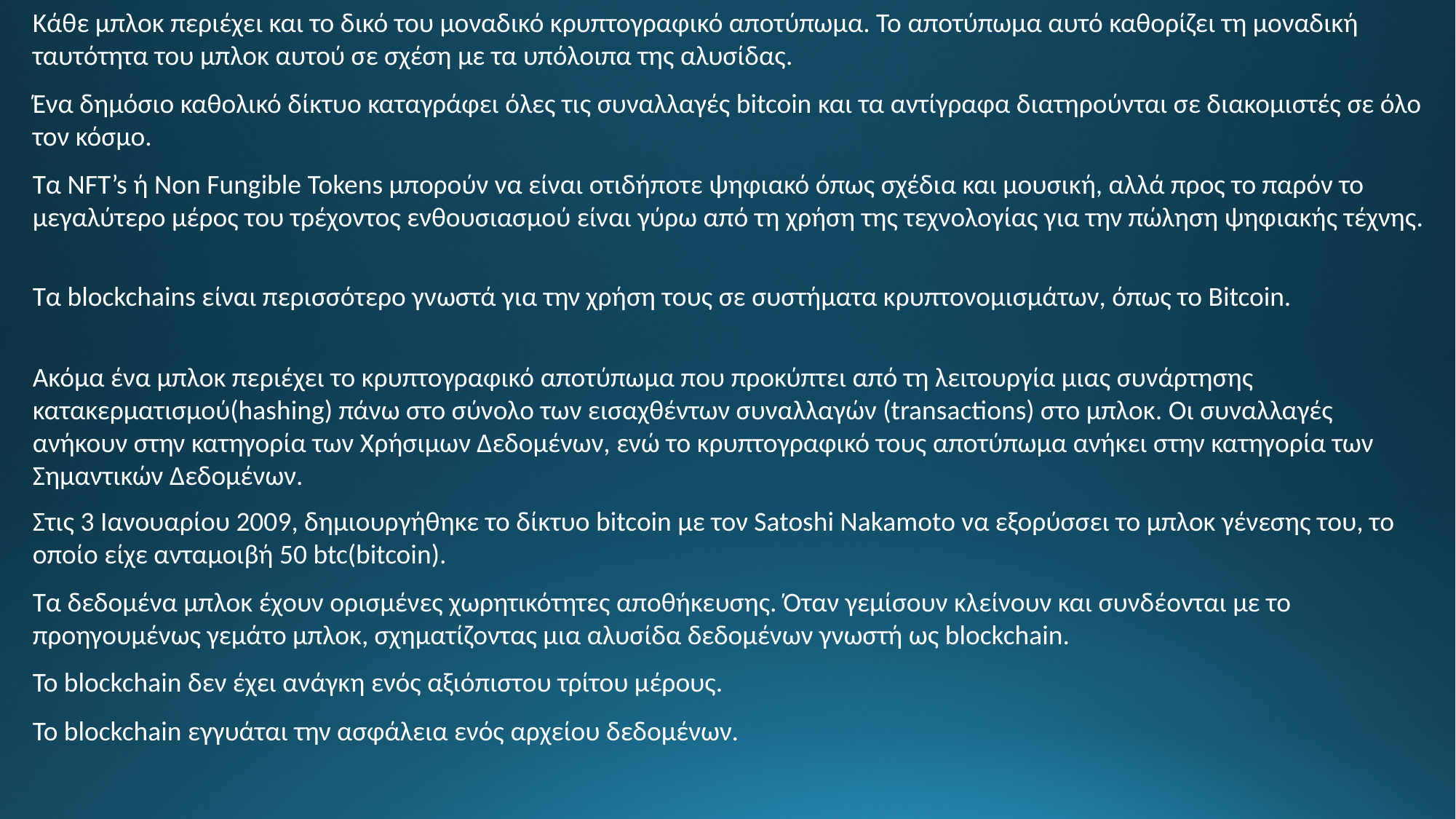

Κάθε μπλοκ περιέχει και το δικό του μοναδικό κρυπτογραφικό αποτύπωμα. Το αποτύπωμα αυτό καθορίζει τη μοναδική ταυτότητα του μπλοκ αυτού σε σχέση με τα υπόλοιπα της αλυσίδας.
Ένα δημόσιο καθολικό δίκτυο καταγράφει όλες τις συναλλαγές bitcoin και τα αντίγραφα διατηρούνται σε διακομιστές σε όλο τον κόσμο.
Τα NFT’s ή Non Fungible Tokens μπορούν να είναι οτιδήποτε ψηφιακό όπως σχέδια και μουσική, αλλά προς το παρόν το μεγαλύτερο μέρος του τρέχοντος ενθουσιασμού είναι γύρω από τη χρήση της τεχνολογίας για την πώληση ψηφιακής τέχνης.
Τα blockchains είναι περισσότερο γνωστά για την χρήση τους σε συστήματα κρυπτονομισμάτων, όπως το Bitcoin.
Ακόμα ένα μπλοκ περιέχει το κρυπτογραφικό αποτύπωμα που προκύπτει από τη λειτουργία μιας συνάρτησης κατακερματισμού(hashing) πάνω στο σύνολο των εισαχθέντων συναλλαγών (transactions) στο μπλοκ. Οι συναλλαγές ανήκουν στην κατηγορία των Χρήσιμων Δεδομένων, ενώ το κρυπτογραφικό τους αποτύπωμα ανήκει στην κατηγορία των Σημαντικών Δεδομένων.
Στις 3 Ιανουαρίου 2009, δημιουργήθηκε το δίκτυο bitcoin με τον Satoshi Nakamoto να εξορύσσει το μπλοκ γένεσης του, το οποίο είχε ανταμοιβή 50 btc(bitcoin).
Τα δεδομένα μπλοκ έχουν ορισμένες χωρητικότητες αποθήκευσης. Όταν γεμίσουν κλείνουν και συνδέονται με το προηγουμένως γεμάτο μπλοκ, σχηματίζοντας μια αλυσίδα δεδομένων γνωστή ως blockchain.
Το blockchain δεν έχει ανάγκη ενός αξιόπιστου τρίτου μέρους.
Το blockchain εγγυάται την ασφάλεια ενός αρχείου δεδομένων.